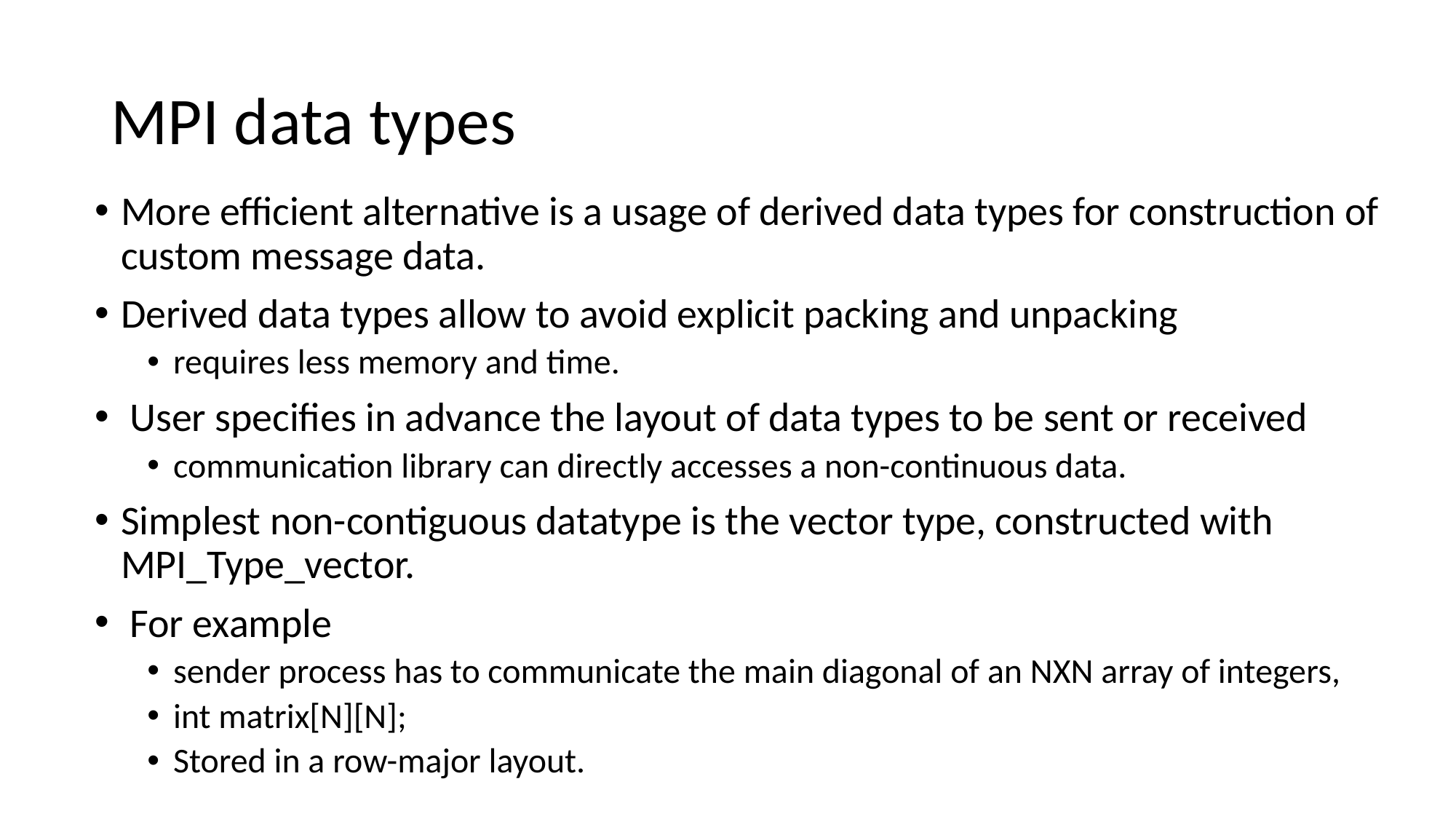

# MPI data types
More efficient alternative is a usage of derived data types for construction of custom message data.
Derived data types allow to avoid explicit packing and unpacking
requires less memory and time.
 User specifies in advance the layout of data types to be sent or received
communication library can directly accesses a non-continuous data.
Simplest non-contiguous datatype is the vector type, constructed with MPI_Type_vector.
 For example
sender process has to communicate the main diagonal of an NXN array of integers,
int matrix[N][N];
Stored in a row-major layout.